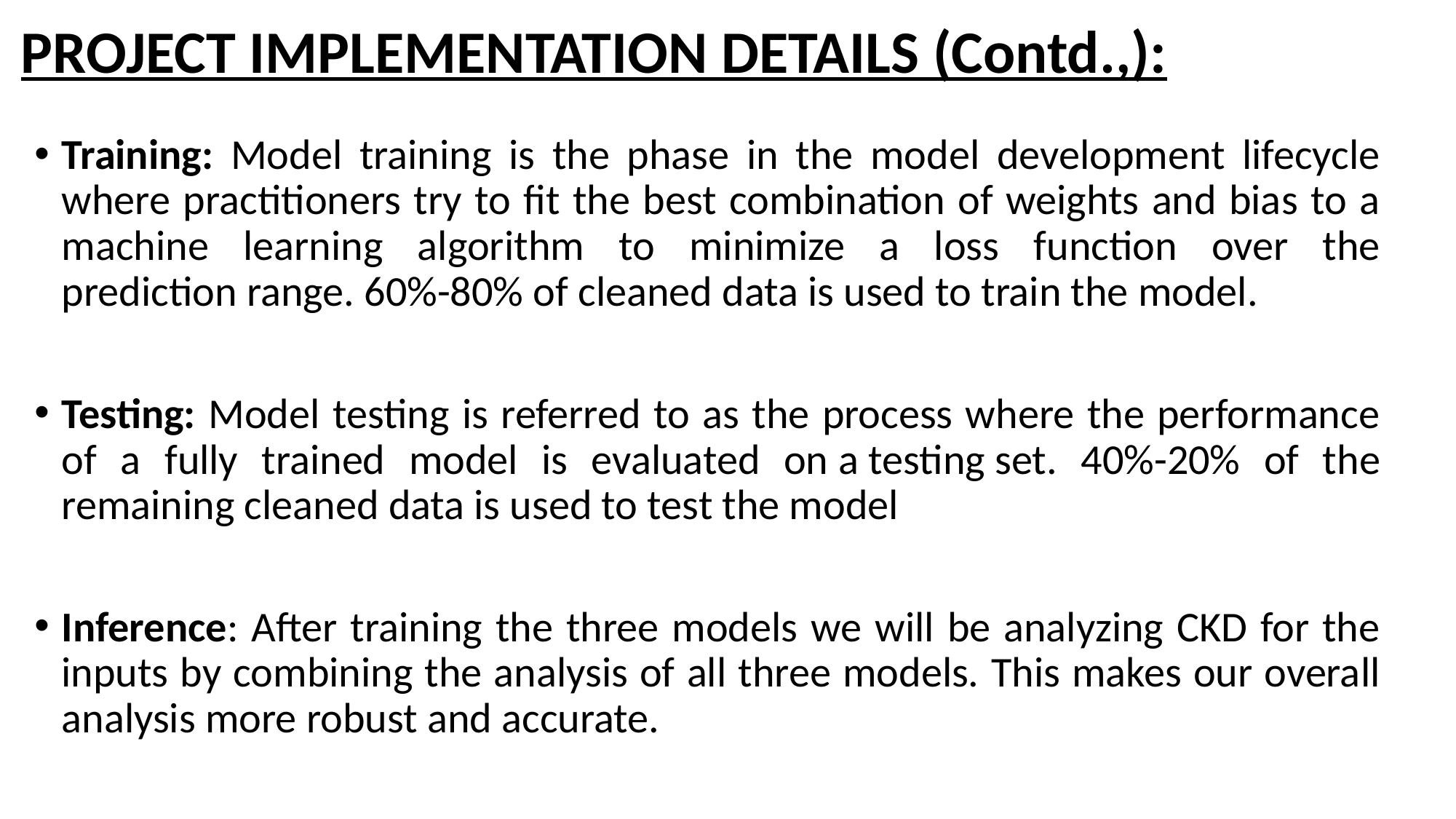

# PROJECT IMPLEMENTATION DETAILS (Contd.,):
Training: Model training is the phase in the model development lifecycle where practitioners try to fit the best combination of weights and bias to a machine learning algorithm to minimize a loss function over the prediction range. 60%-80% of cleaned data is used to train the model.

Testing: Model testing is referred to as the process where the performance of a fully trained model is evaluated on a testing set. 40%-20% of the remaining cleaned data is used to test the model

Inference: After training the three models we will be analyzing CKD for the inputs by combining the analysis of all three models. This makes our overall analysis more robust and accurate.